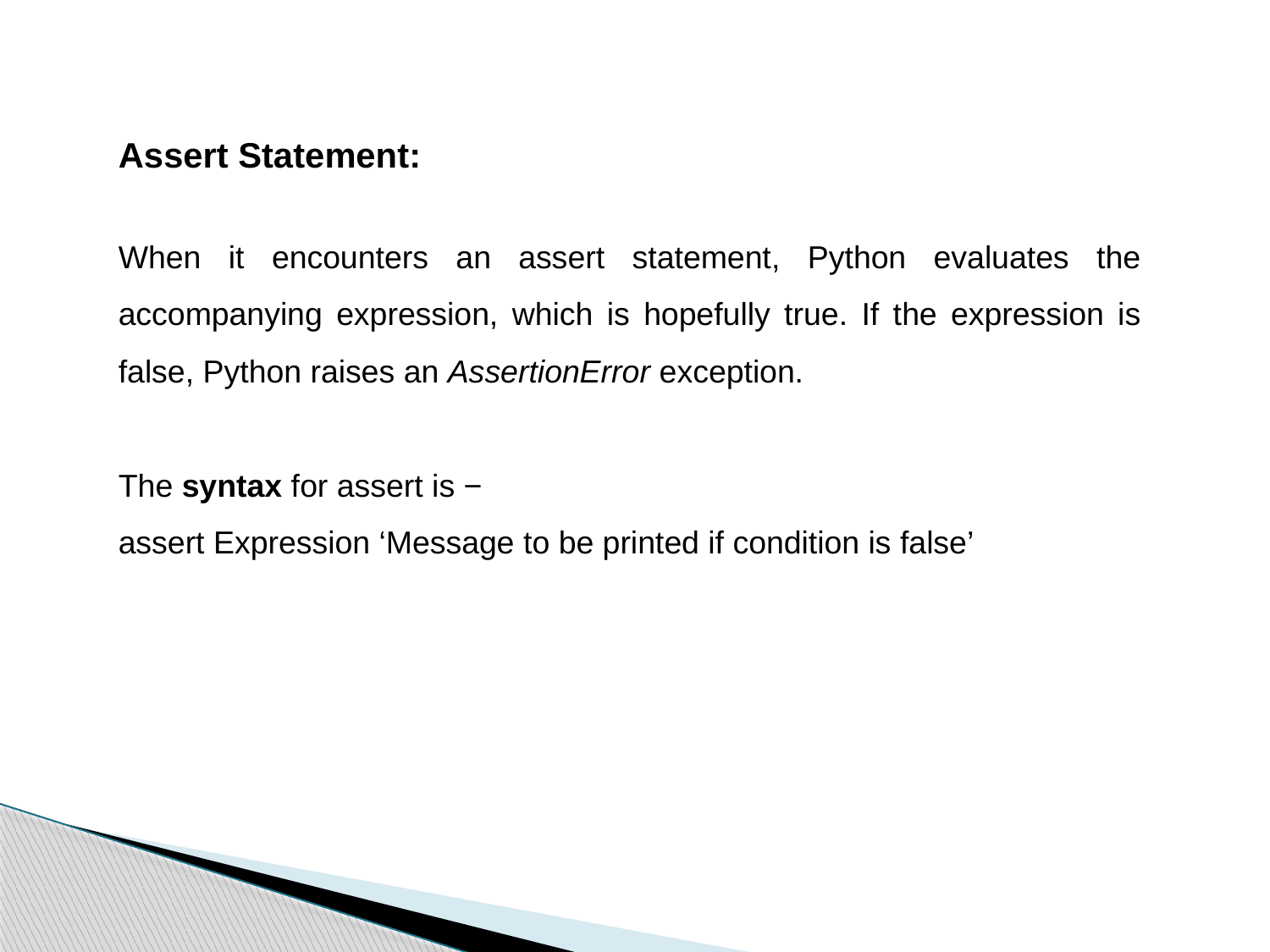

Assert Statement:

When it encounters an assert statement, Python evaluates the accompanying expression, which is hopefully true. If the expression is false, Python raises an AssertionError exception.

The syntax for assert is −
assert Expression ‘Message to be printed if condition is false’